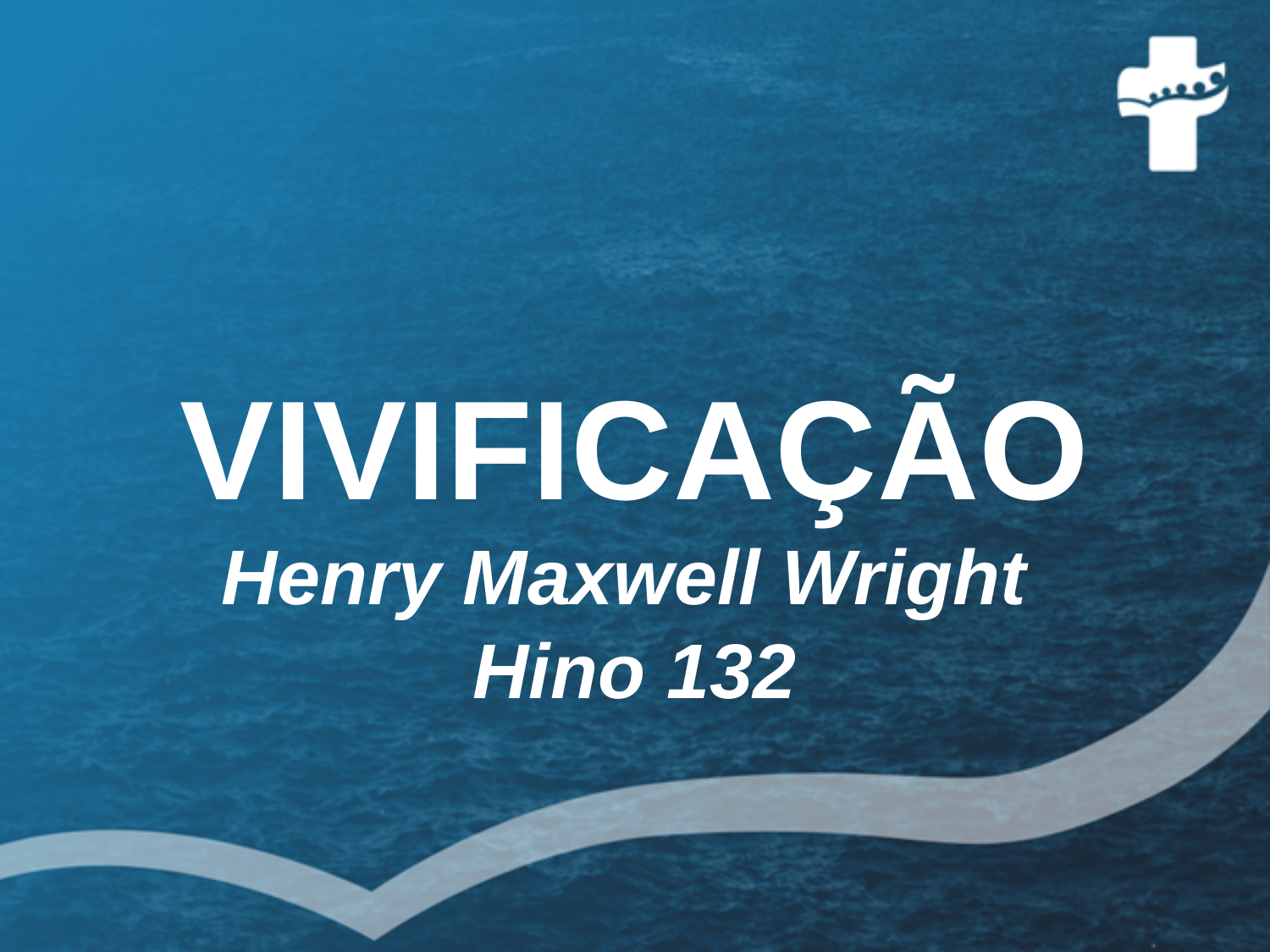

# VIVIFICAÇÃO Henry Maxwell Wright Hino 132